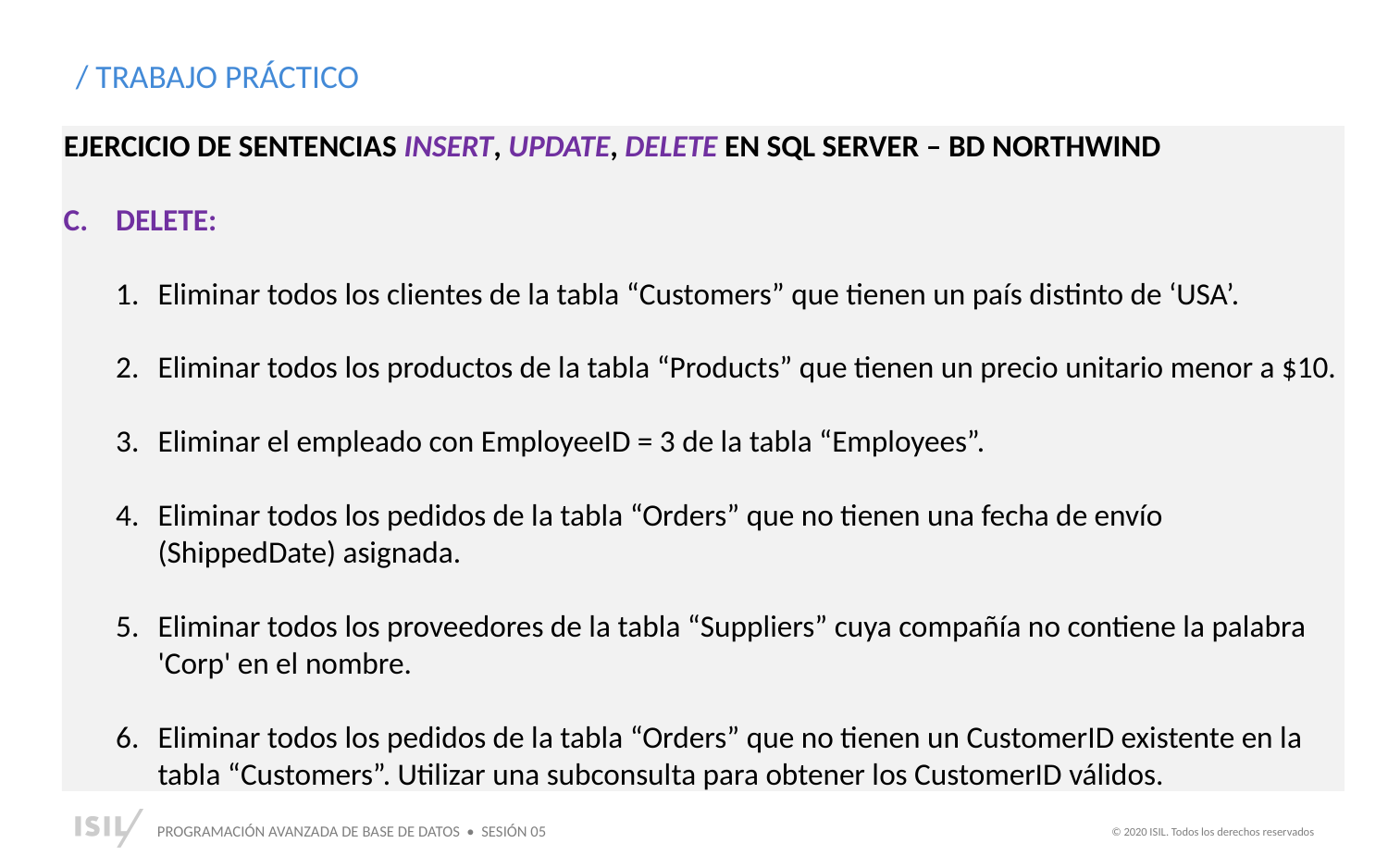

/ TRABAJO PRÁCTICO
EJERCICIO DE SENTENCIAS INSERT, UPDATE, DELETE EN SQL SERVER – BD NORTHWIND

DELETE:

Eliminar todos los clientes de la tabla “Customers” que tienen un país distinto de ‘USA’.

Eliminar todos los productos de la tabla “Products” que tienen un precio unitario menor a $10.

Eliminar el empleado con EmployeeID = 3 de la tabla “Employees”.

Eliminar todos los pedidos de la tabla “Orders” que no tienen una fecha de envío (ShippedDate) asignada.

Eliminar todos los proveedores de la tabla “Suppliers” cuya compañía no contiene la palabra 'Corp' en el nombre.

Eliminar todos los pedidos de la tabla “Orders” que no tienen un CustomerID existente en la tabla “Customers”. Utilizar una subconsulta para obtener los CustomerID válidos.